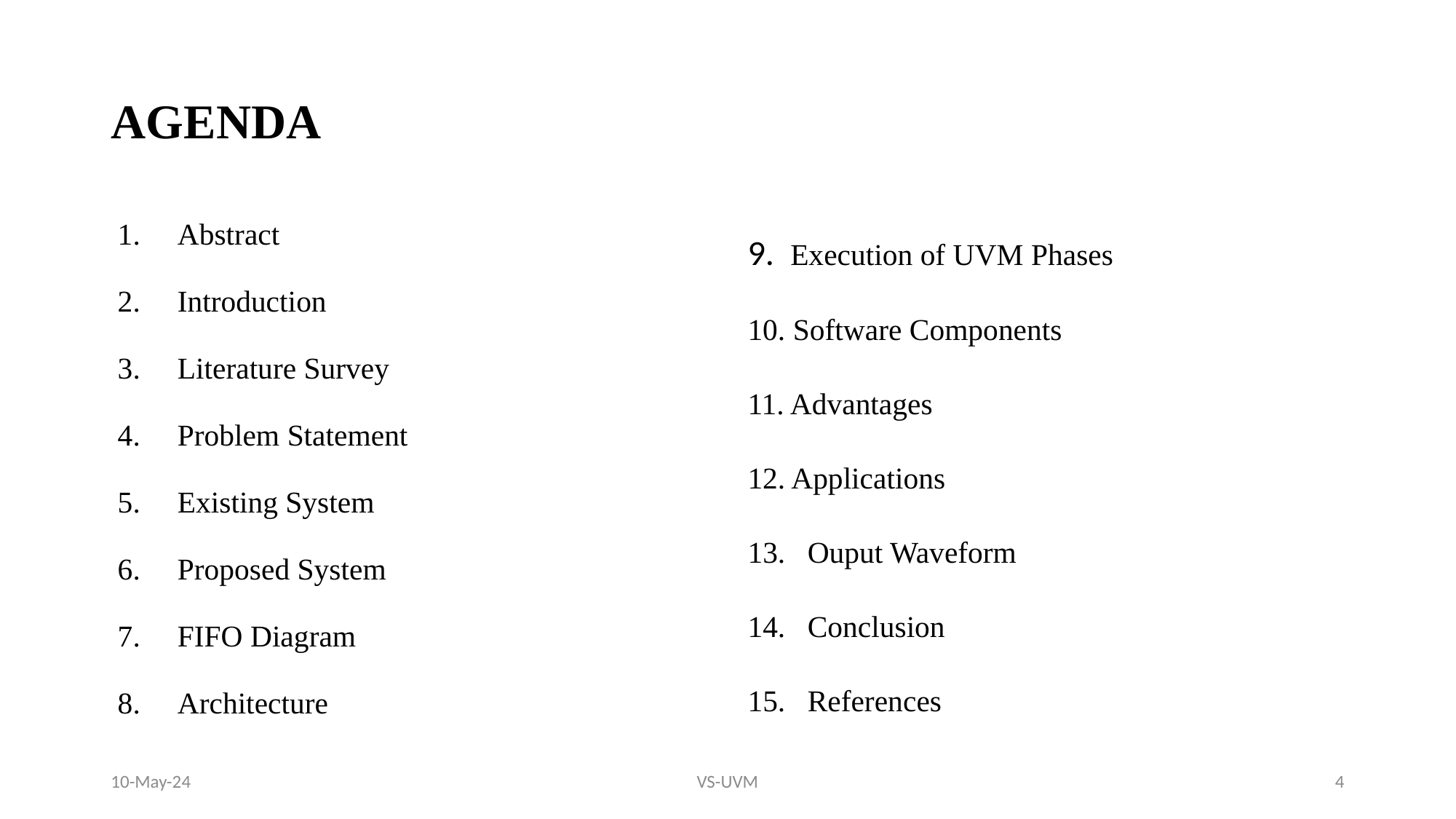

# AGENDA
Abstract
Introduction
Literature Survey
Problem Statement
Existing System
Proposed System
FIFO Diagram
Architecture

9.  Execution of UVM Phases
10. Software Components
11. Advantages
12. Applications
Ouput Waveform
Conclusion
References

10-May-24
VS-UVM
4